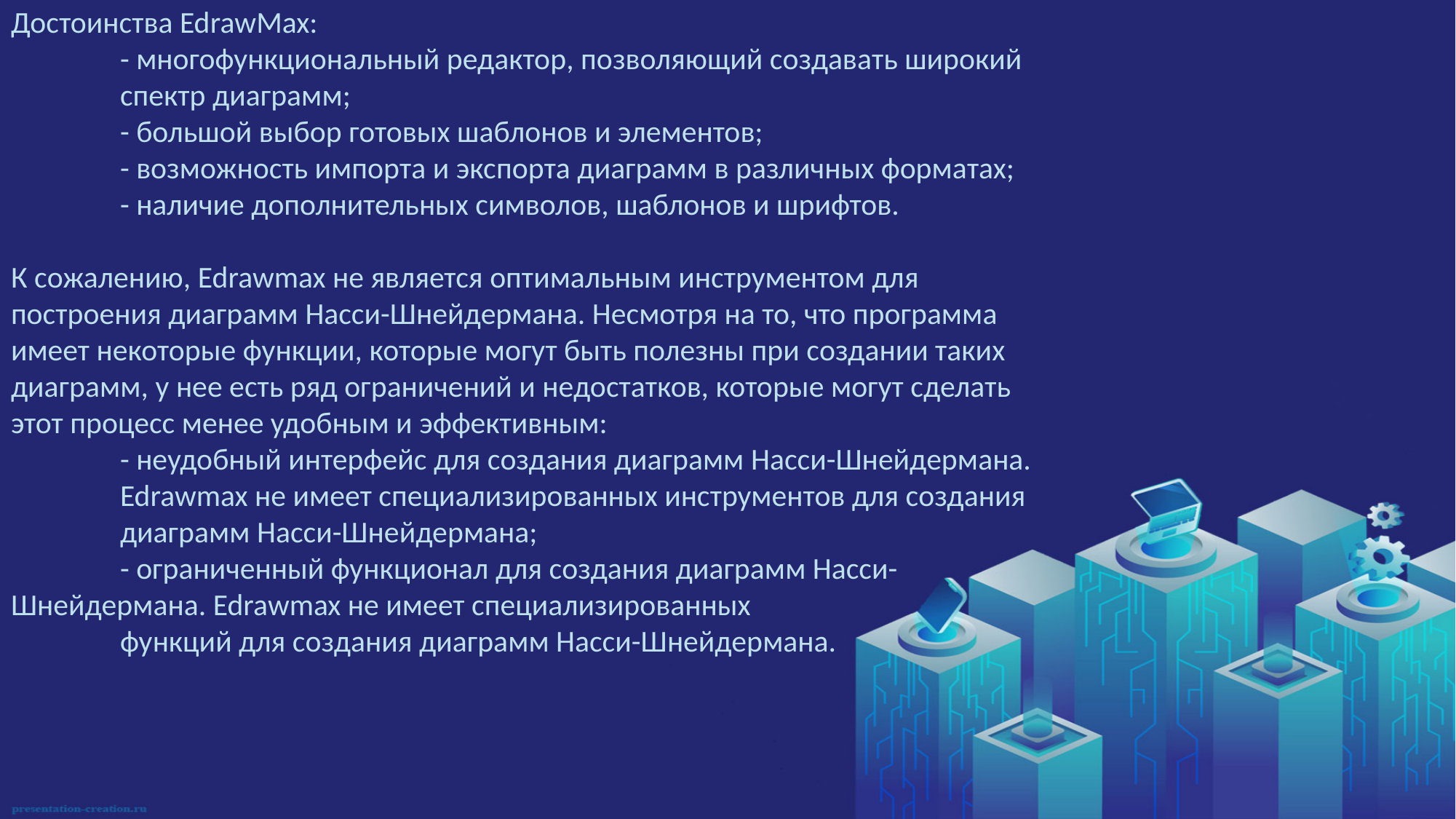

# Достоинства EdrawMax: - многофункциональный редактор, позволяющий создавать широкий 	спектр диаграмм; - большой выбор готовых шаблонов и элементов; - возможность импорта и экспорта диаграмм в различных форматах; - наличие дополнительных символов, шаблонов и шрифтов. К сожалению, Edrawmax не является оптимальным инструментом для построения диаграмм Насси-Шнейдермана. Несмотря на то, что программа имеет некоторые функции, которые могут быть полезны при создании таких диаграмм, у нее есть ряд ограничений и недостатков, которые могут сделать этот процесс менее удобным и эффективным: - неудобный интерфейс для создания диаграмм Насси-Шнейдермана. 	Edrawmax не имеет специализированных инструментов для создания 	диаграмм Насси-Шнейдермана; - ограниченный функционал для создания диаграмм Насси-	Шнейдермана. Edrawmax не имеет специализированных функций для создания диаграмм Насси-Шнейдермана.